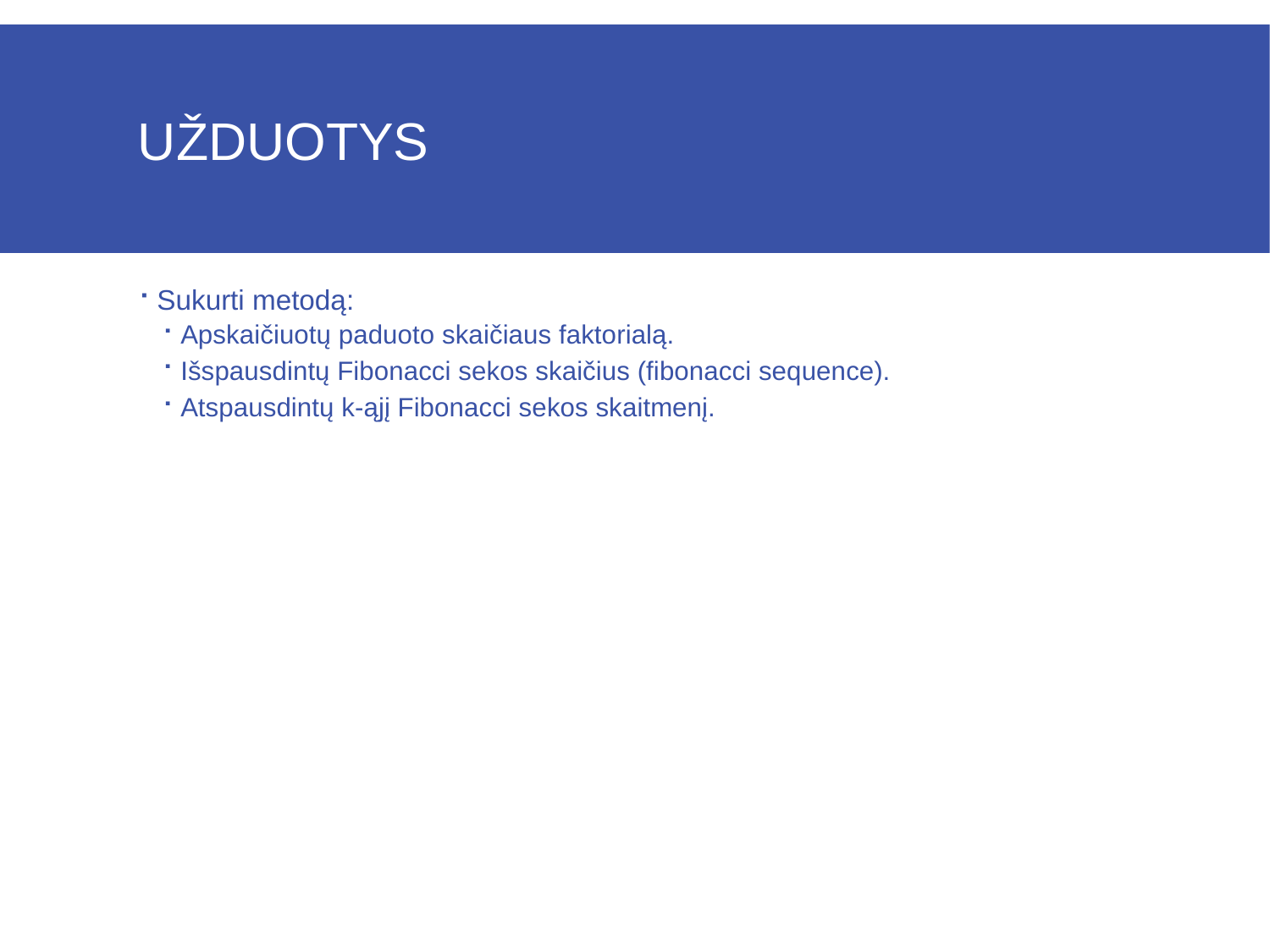

# Užduotys
Sukurti metodą:
Apskaičiuotų paduoto skaičiaus faktorialą.
Išspausdintų Fibonacci sekos skaičius (fibonacci sequence).
Atspausdintų k-ąjį Fibonacci sekos skaitmenį.